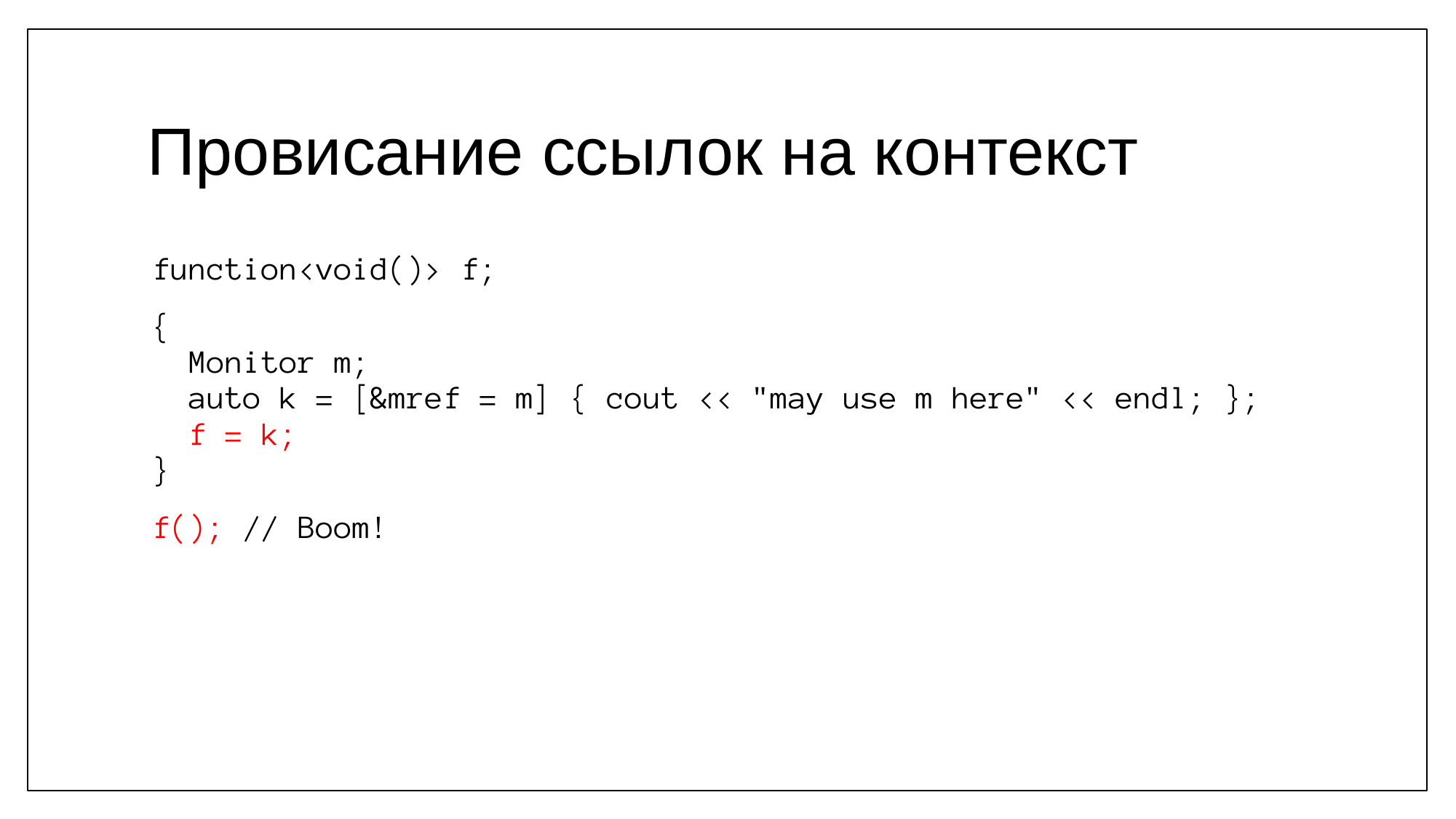

# Провисание ссылок на контекст
function<void()> f;
{
  Monitor m;
  auto k = [&mref = m] { cout << "may use m here" << endl; };
  f = k;
}
f(); // Boom!